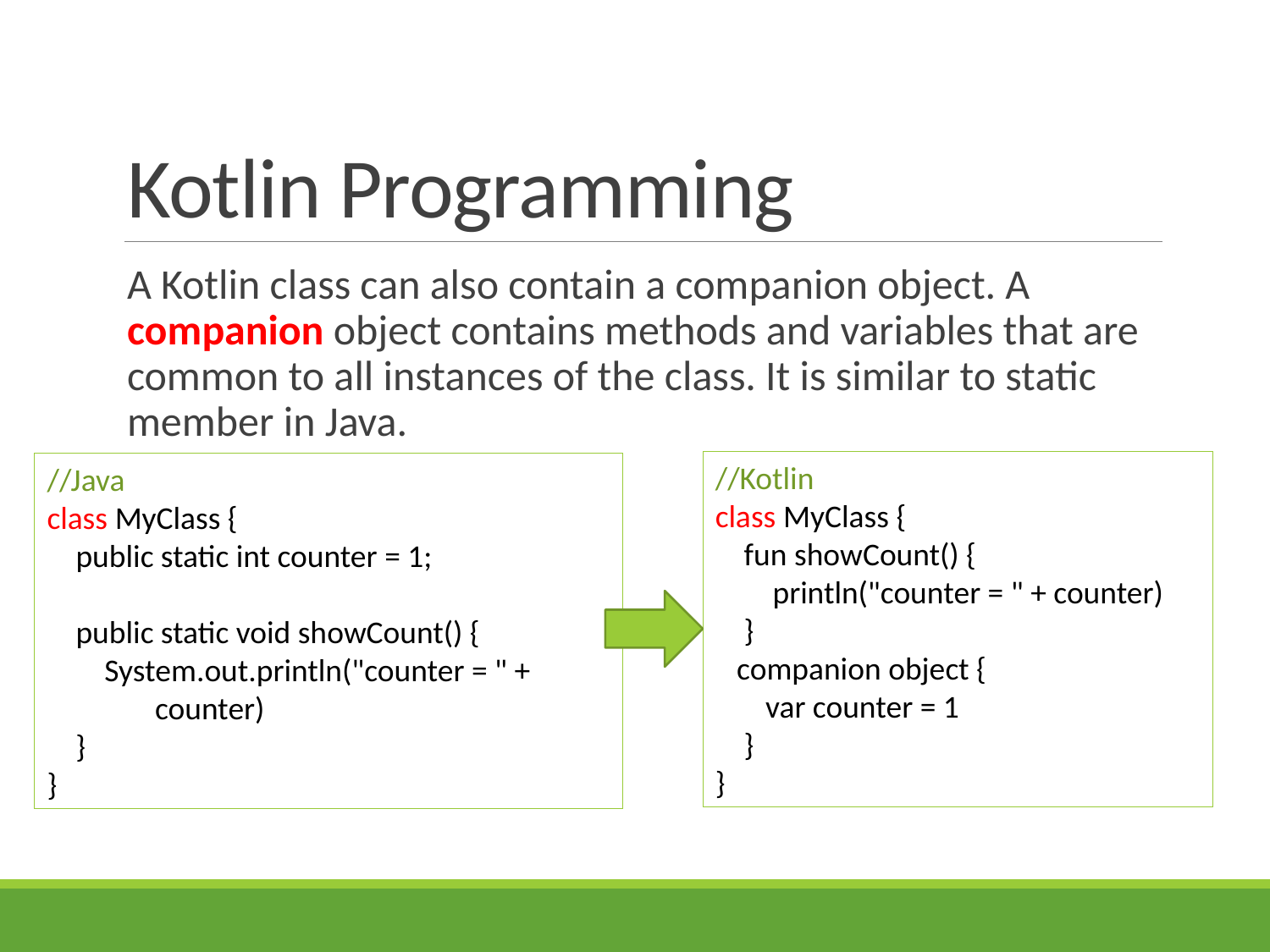

# Kotlin Programming
A Kotlin class can also contain a companion object. A companion object contains methods and variables that are
common to all instances of the class. It is similar to static member in Java.
//Kotlin
class MyClass {
    fun showCount() {
        println("counter = " + counter)
    }
   companion object {
       var counter = 1
    }
}
//Java
class MyClass {
    public static int counter = 1;
    public static void showCount() {
        System.out.println("counter = " +
               counter)
    }
}